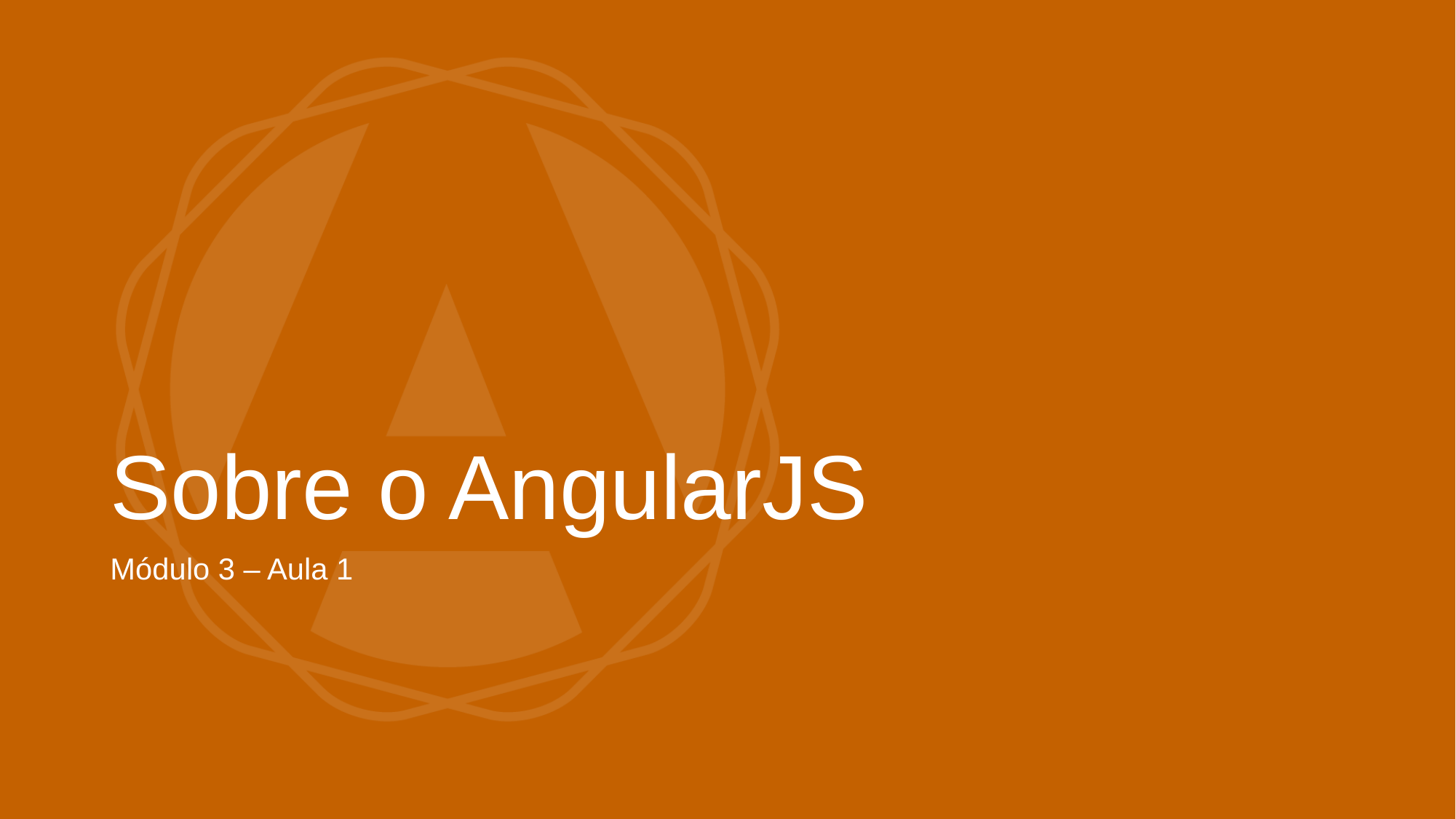

# Sobre o AngularJS
Módulo 3 – Aula 1